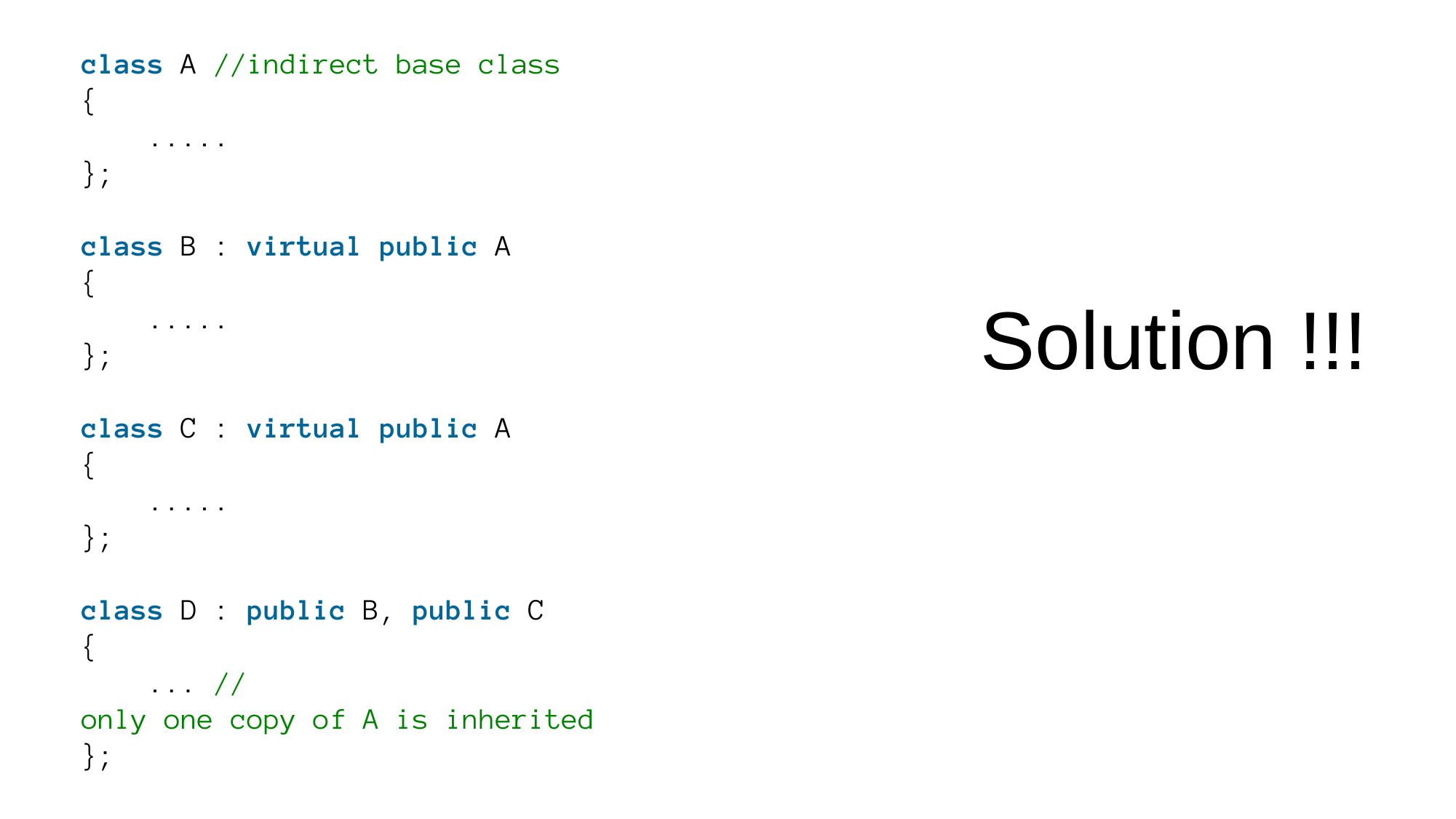

class A //indirect base class
{
    .....
};

class B : virtual public A
{
    .....
};

class C : virtual public A
{
    .....
};

class D : public B, public C
{
    ... //only one copy of A is inherited
};
Solution !!!